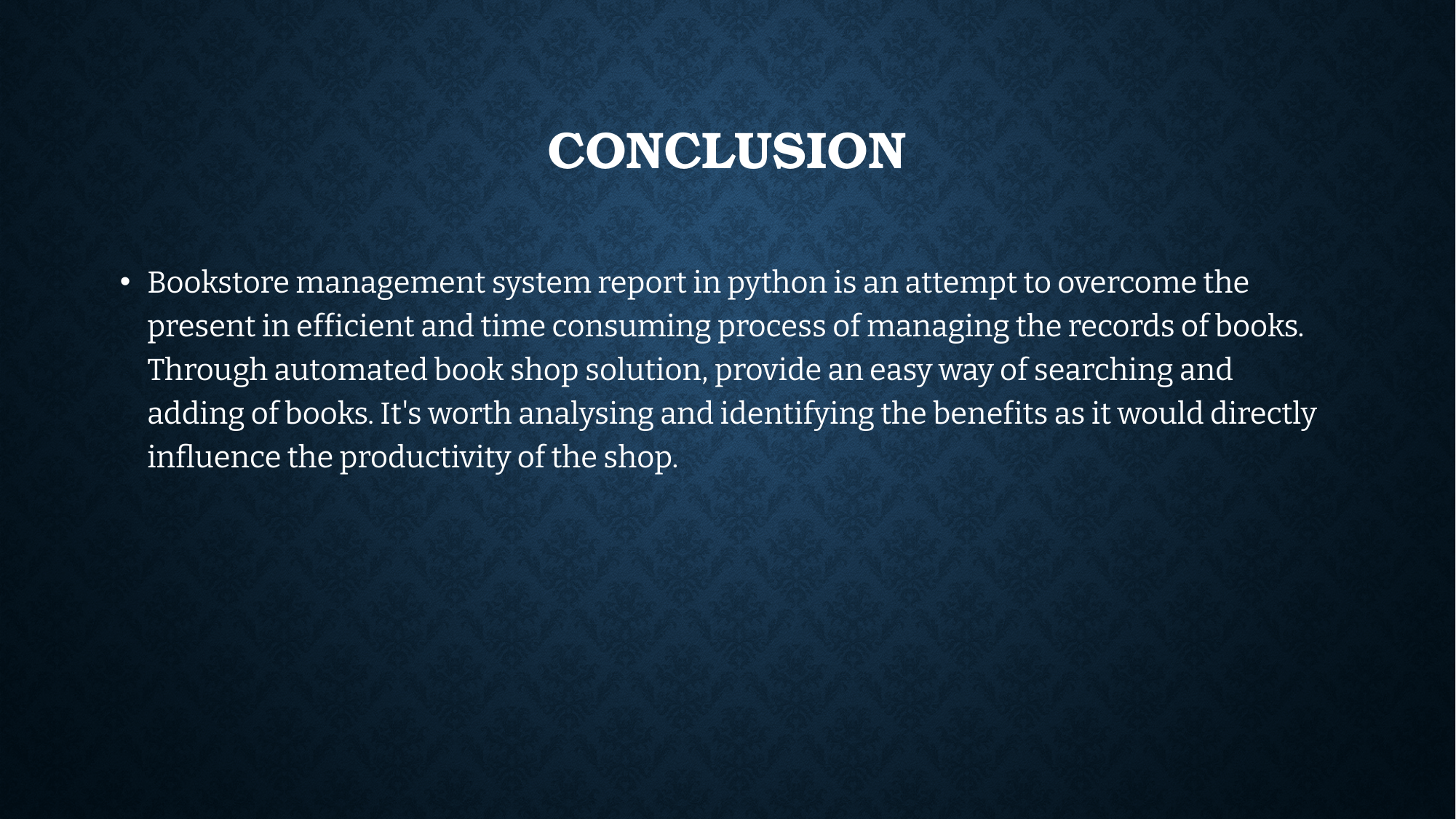

# CONCLUSION
Bookstore management system report in python is an attempt to overcome the present in efficient and time consuming process of managing the records of books. Through automated book shop solution, provide an easy way of searching and adding of books. It's worth analysing and identifying the benefits as it would directly influence the productivity of the shop.